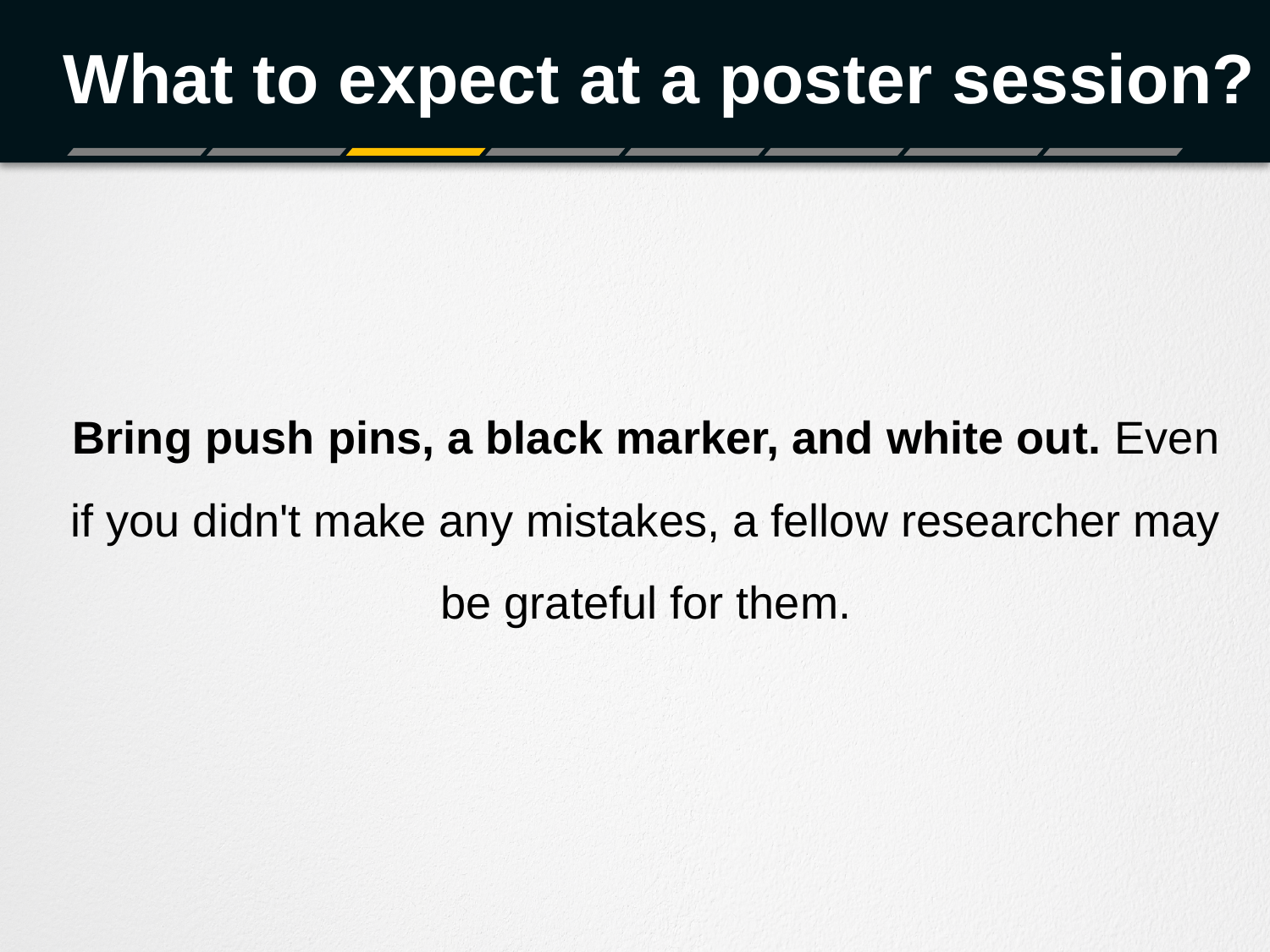

# What to expect at a poster session?

Bring push pins, a black marker, and white out. Even if you didn't make any mistakes, a fellow researcher may be grateful for them.